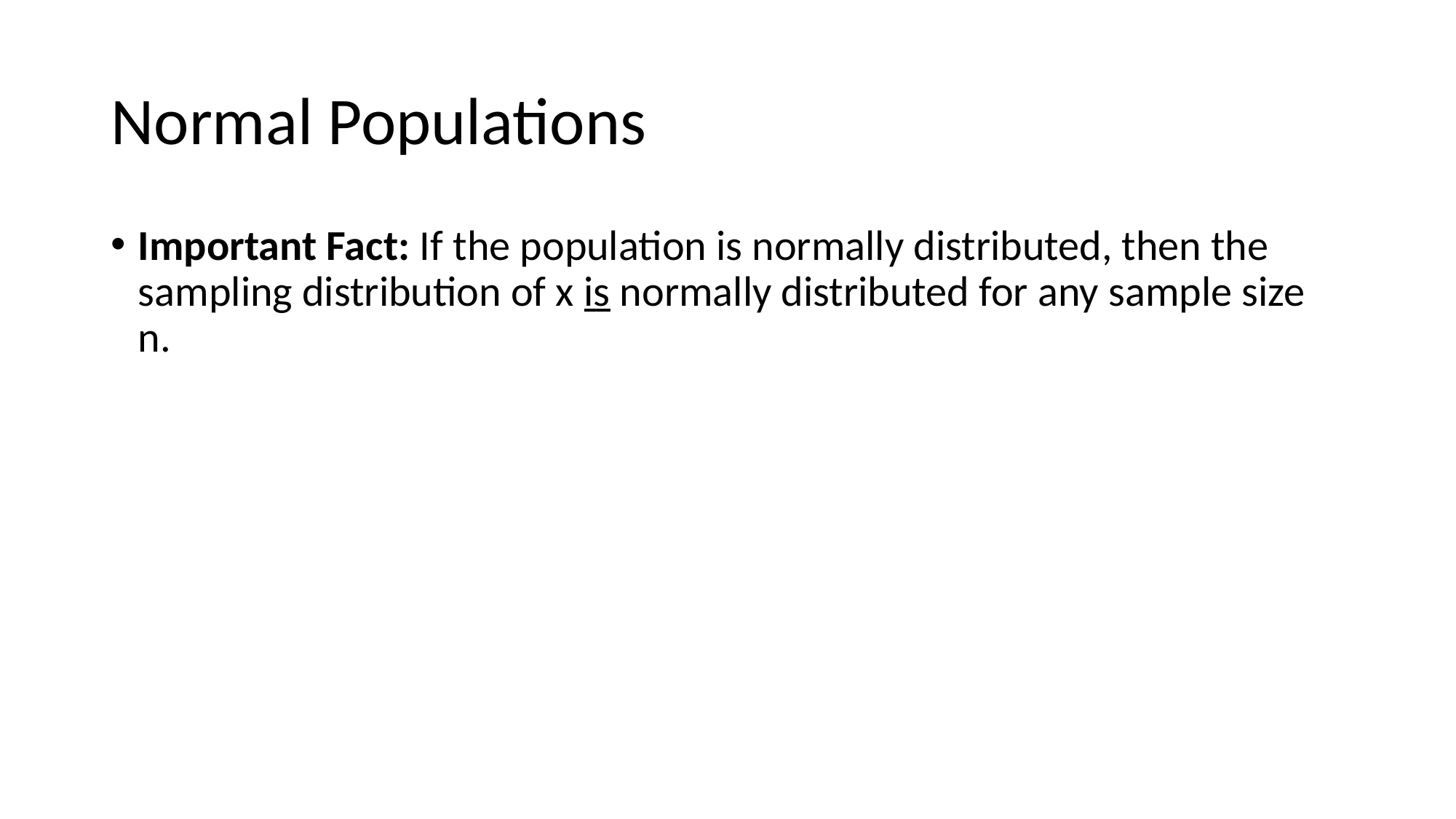

# Normal Populations
Important Fact: If the population is normally distributed, then the sampling distribution of x is normally distributed for any sample size n.